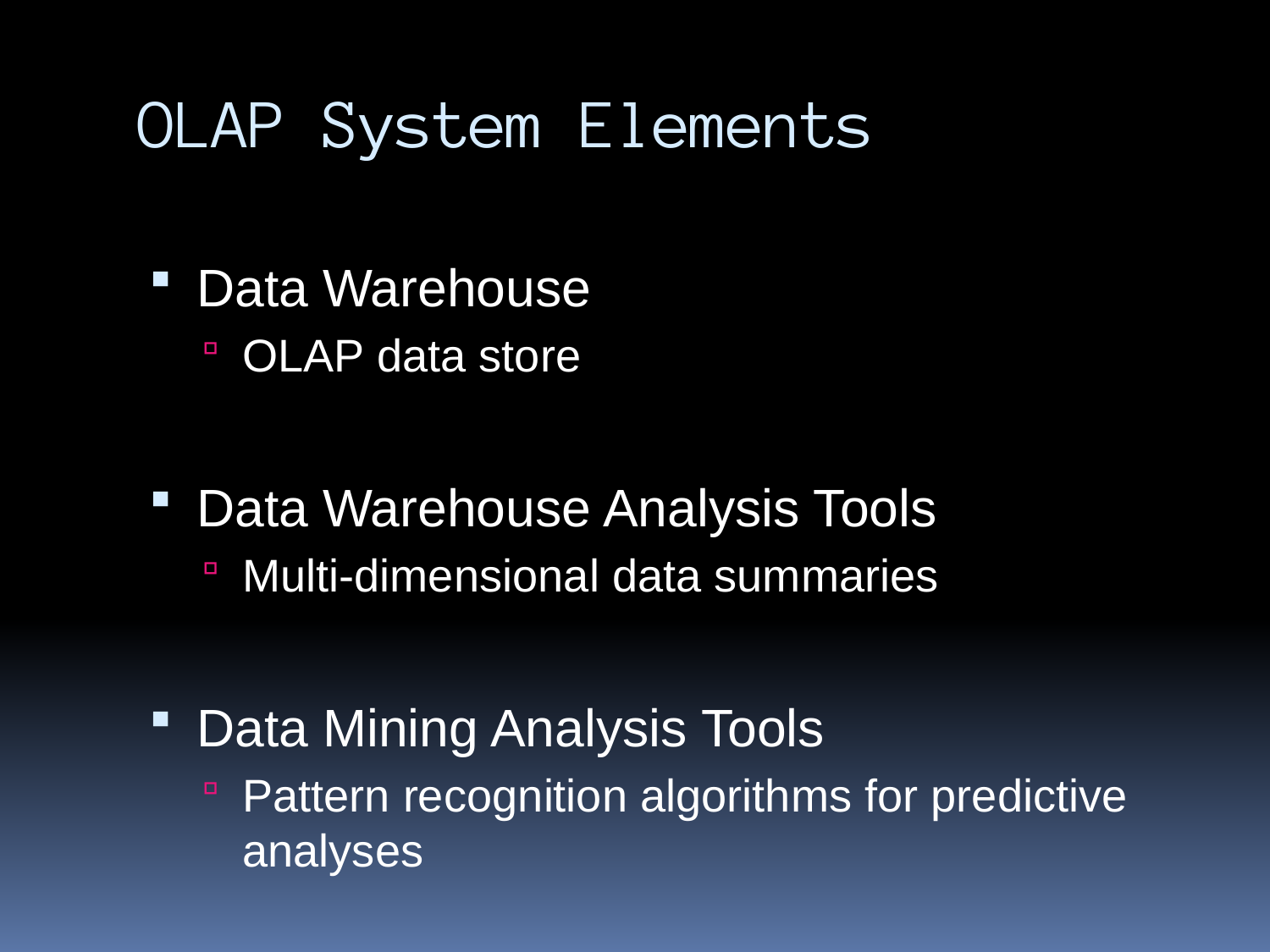

# OLAP System Elements
Data Warehouse
OLAP data store

Data Warehouse Analysis Tools
Multi-dimensional data summaries

Data Mining Analysis Tools
Pattern recognition algorithms for predictive analyses